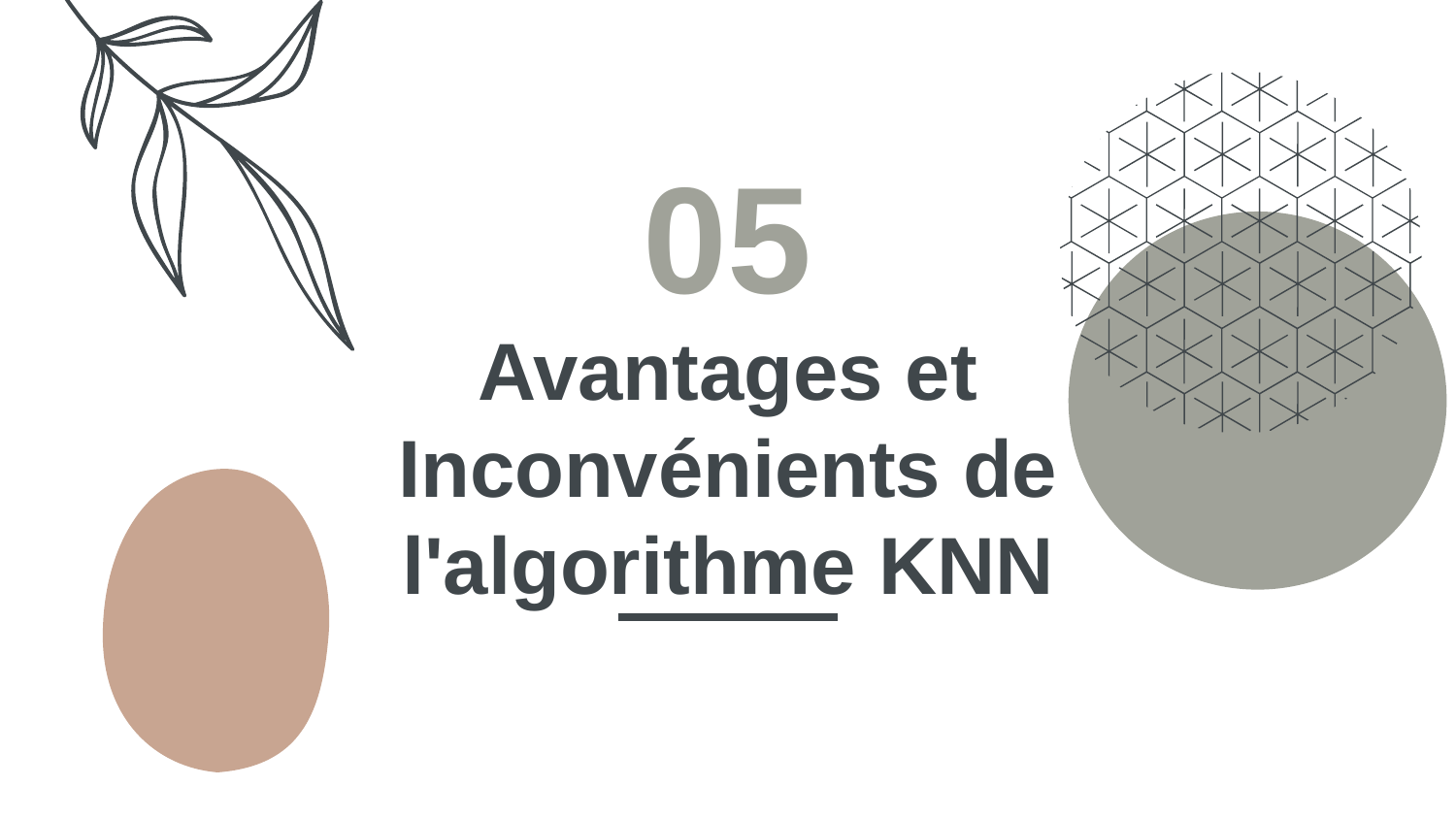

# 05
Avantages et Inconvénients de l'algorithme KNN